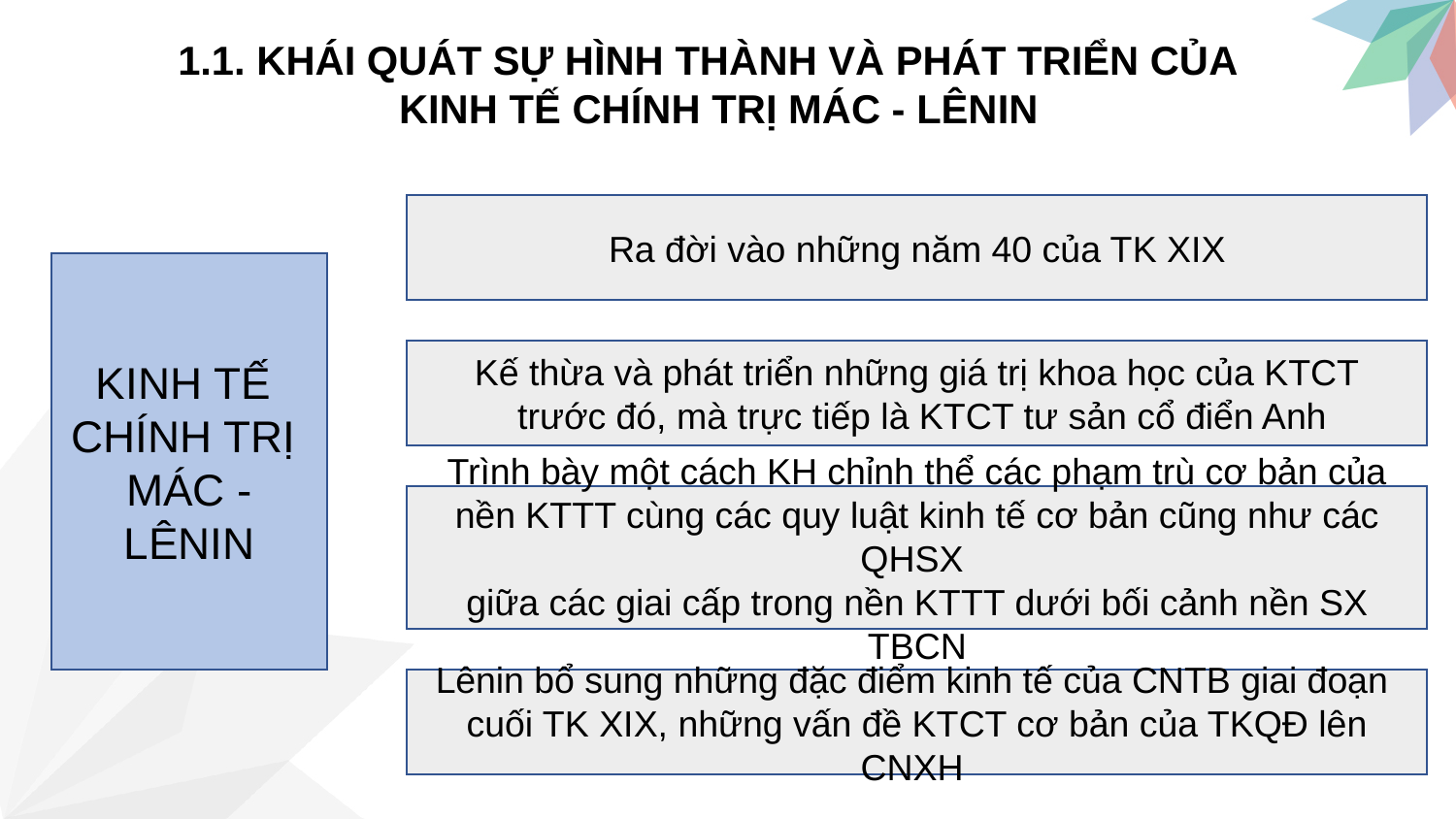

1.1. KHÁI QUÁT SỰ HÌNH THÀNH VÀ PHÁT TRIỂN CỦA
KINH TẾ CHÍNH TRỊ MÁC - LÊNIN
Ra đời vào những năm 40 của TK XIX
KINH TẾ
CHÍNH TRỊ
MÁC - LÊNIN
Kế thừa và phát triển những giá trị khoa học của KTCT
 trước đó, mà trực tiếp là KTCT tư sản cổ điển Anh
Trình bày một cách KH chỉnh thể các phạm trù cơ bản của nền KTTT cùng các quy luật kinh tế cơ bản cũng như các QHSX
giữa các giai cấp trong nền KTTT dưới bối cảnh nền SX TBCN
Lênin bổ sung những đặc điểm kinh tế của CNTB giai đoạn
cuối TK XIX, những vấn đề KTCT cơ bản của TKQĐ lên CNXH